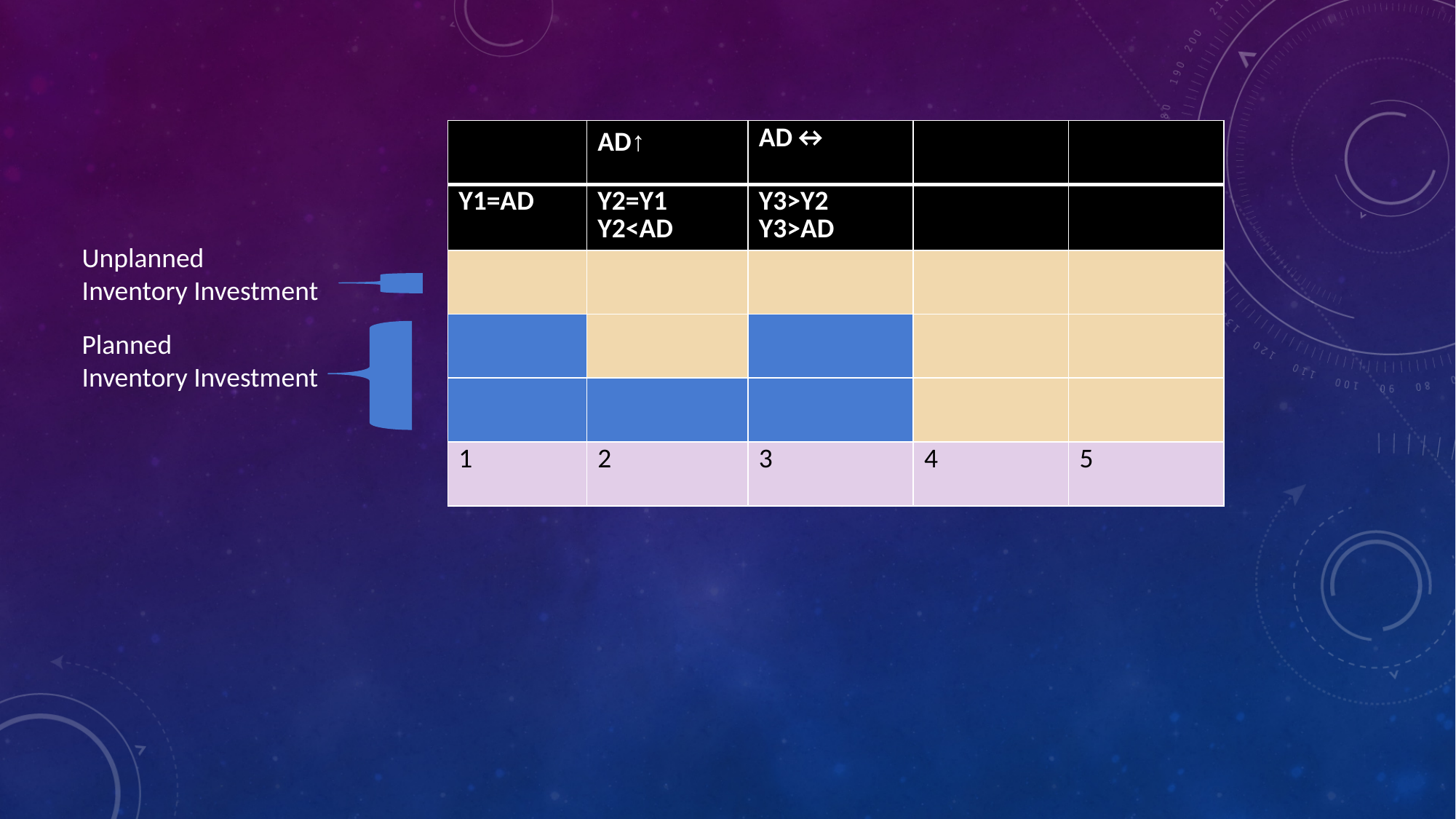

|  | AD↑ | AD↔ |  |  |
| --- | --- | --- | --- | --- |
| Y1=AD | Y2=Y1 Y2<AD | Y3>Y2 Y3>AD |  |  |
|  |  |  |  |  |
|  |  |  |  |  |
|  |  |  |  |  |
| 1 | 2 | 3 | 4 | 5 |
Unplanned
Inventory Investment

Planned
Inventory Investment